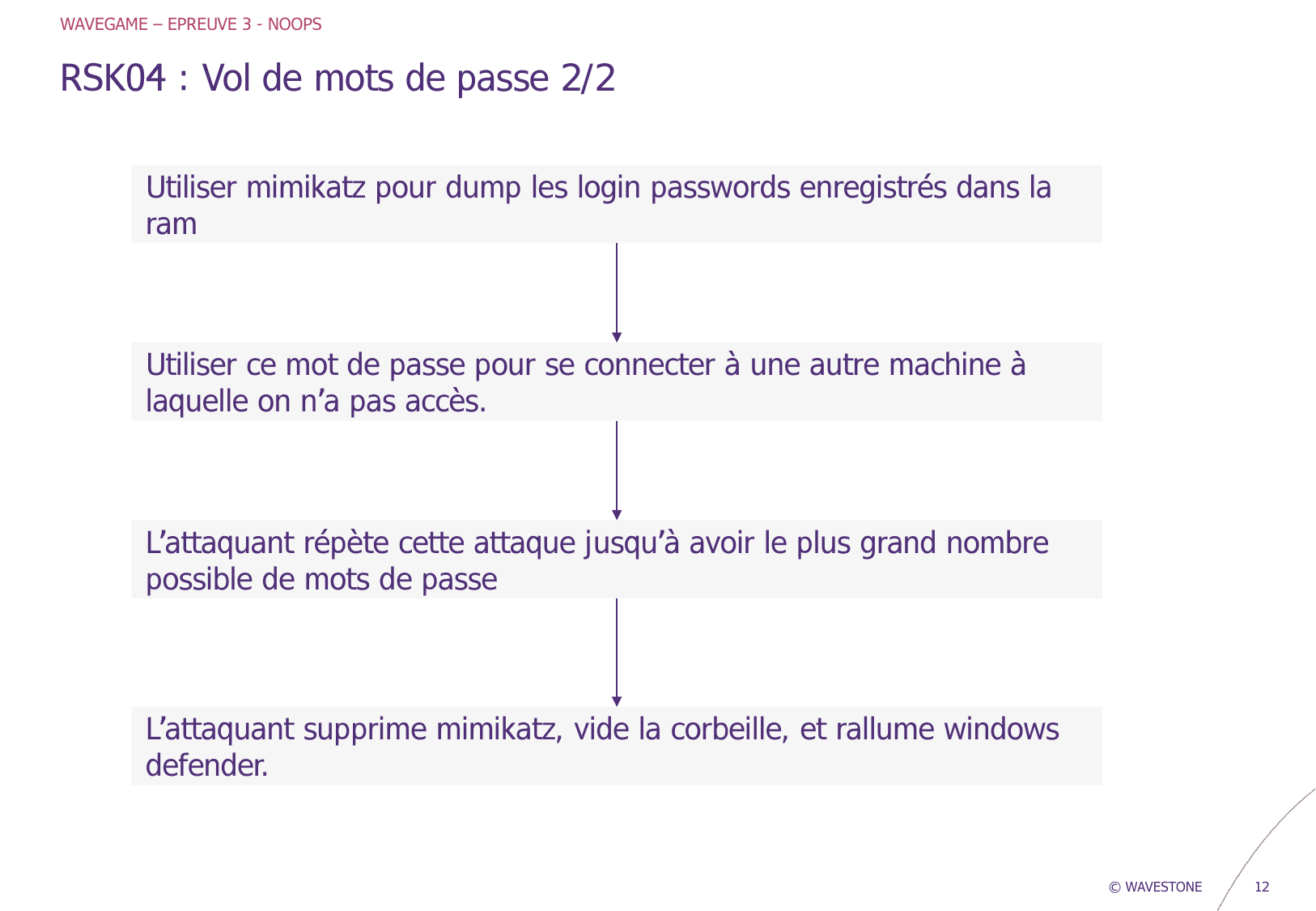

WAVEGAME – EPREUVE 3 - NOOPS

# RSK04 : Vol de mots de passe 2/2
Utiliser mimikatz pour dump les login passwords enregistrés dans la ram
Utiliser ce mot de passe pour se connecter à une autre machine à laquelle on n’a pas accès.
L’attaquant répète cette attaque jusqu’à avoir le plus grand nombre possible de mots de passe
L’attaquant supprime mimikatz, vide la corbeille, et rallume windows defender.